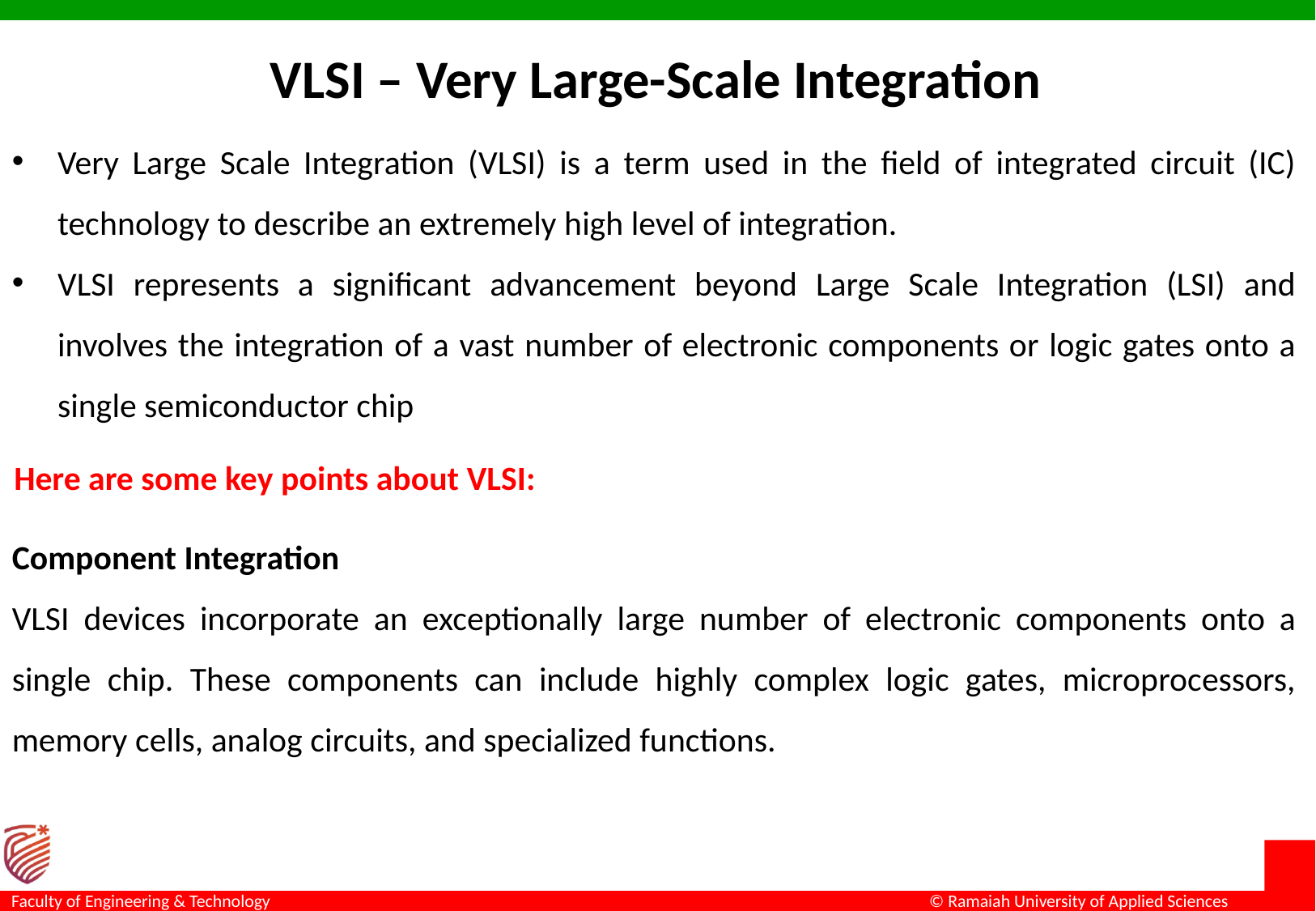

# VLSI – Very Large-Scale Integration
Very Large Scale Integration (VLSI) is a term used in the field of integrated circuit (IC) technology to describe an extremely high level of integration.
VLSI represents a significant advancement beyond Large Scale Integration (LSI) and involves the integration of a vast number of electronic components or logic gates onto a single semiconductor chip

Here are some key points about VLSI:
Component Integration
VLSI devices incorporate an exceptionally large number of electronic components onto a single chip. These components can include highly complex logic gates, microprocessors, memory cells, analog circuits, and specialized functions.